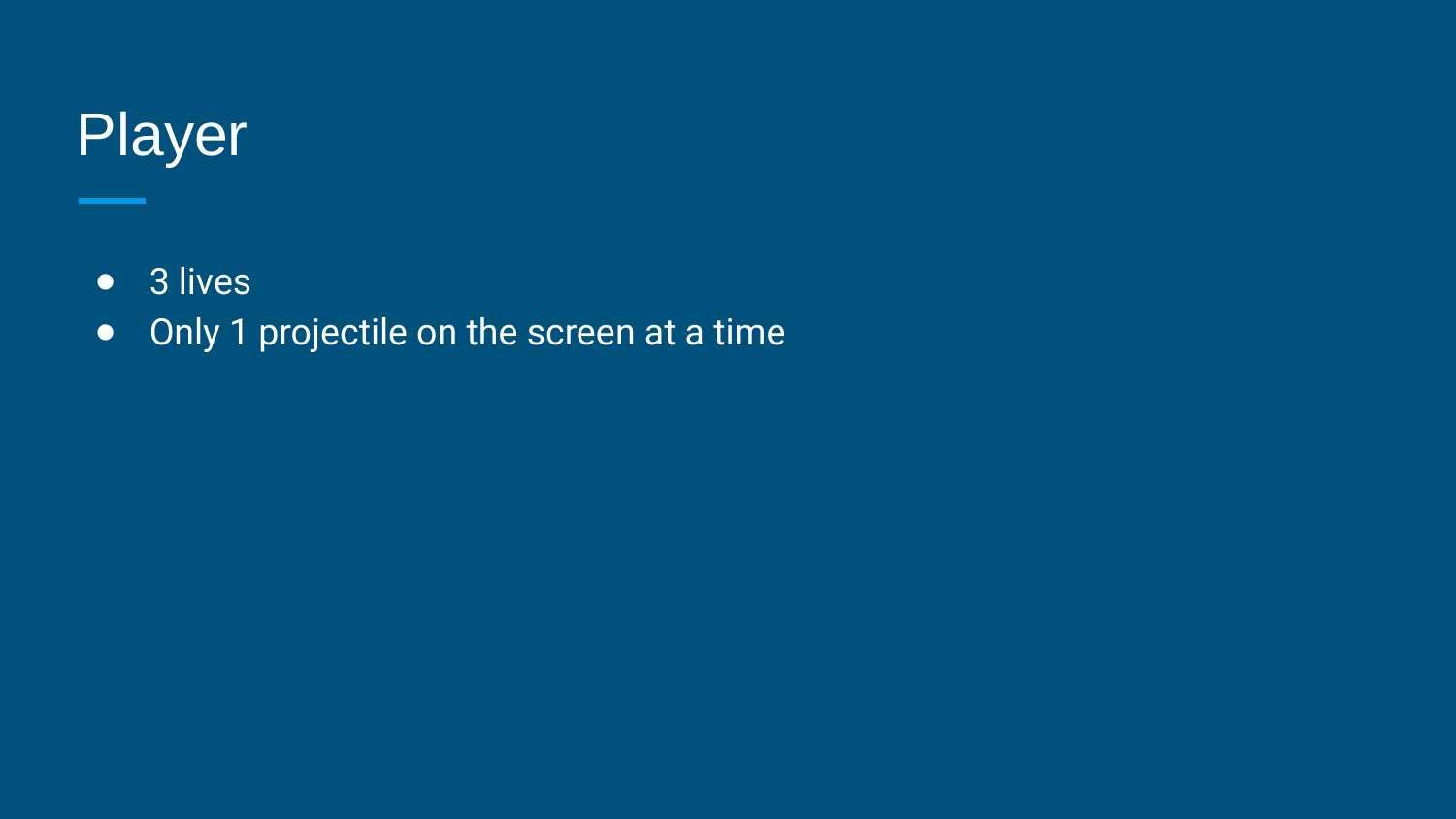

# Player
3 lives
Only 1 projectile on the screen at a time